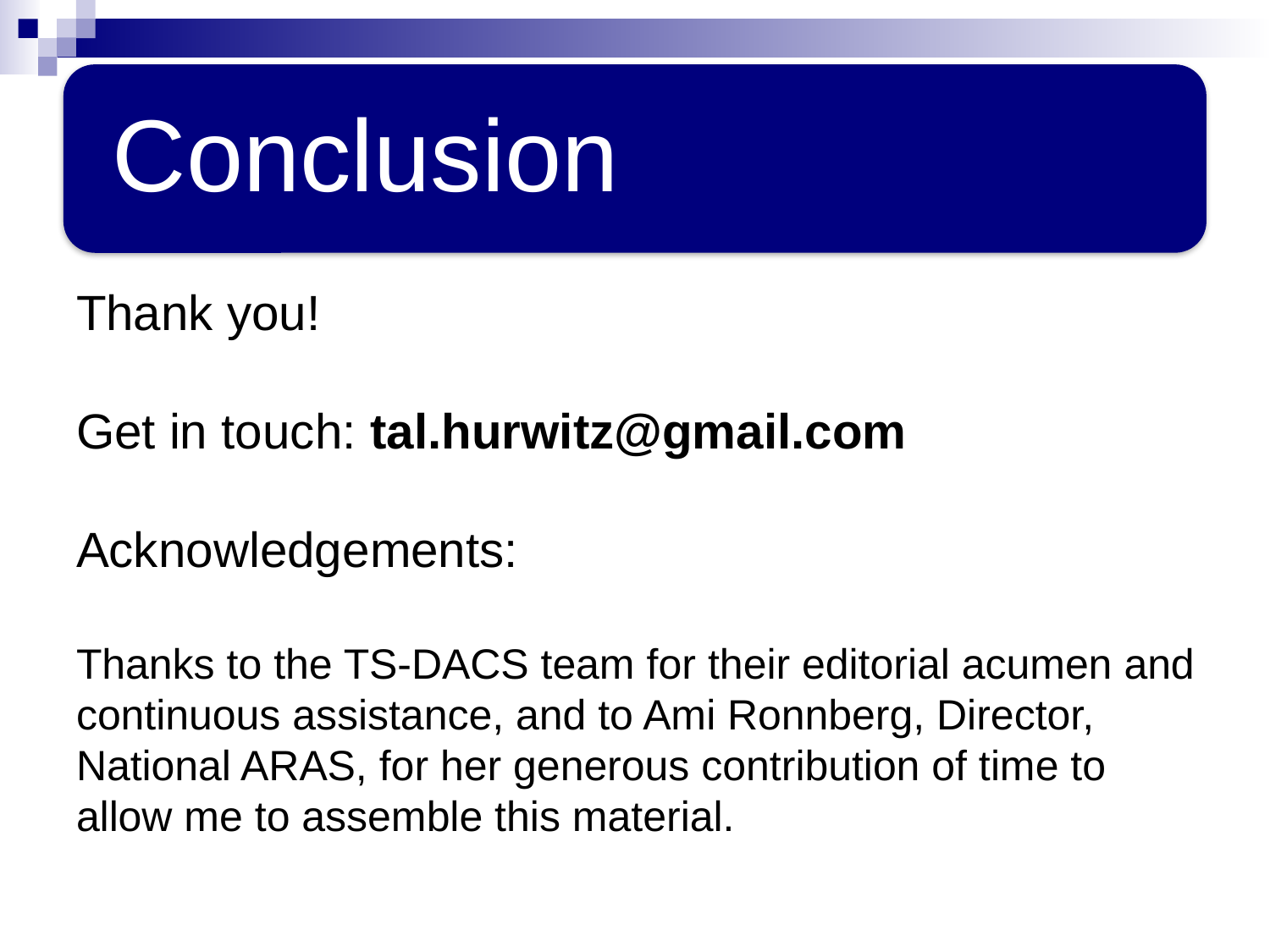

Conclusion
Thank you!

Get in touch: tal.hurwitz@gmail.com

Acknowledgements:

Thanks to the TS-DACS team for their editorial acumen and continuous assistance, and to Ami Ronnberg, Director, National ARAS, for her generous contribution of time to allow me to assemble this material.